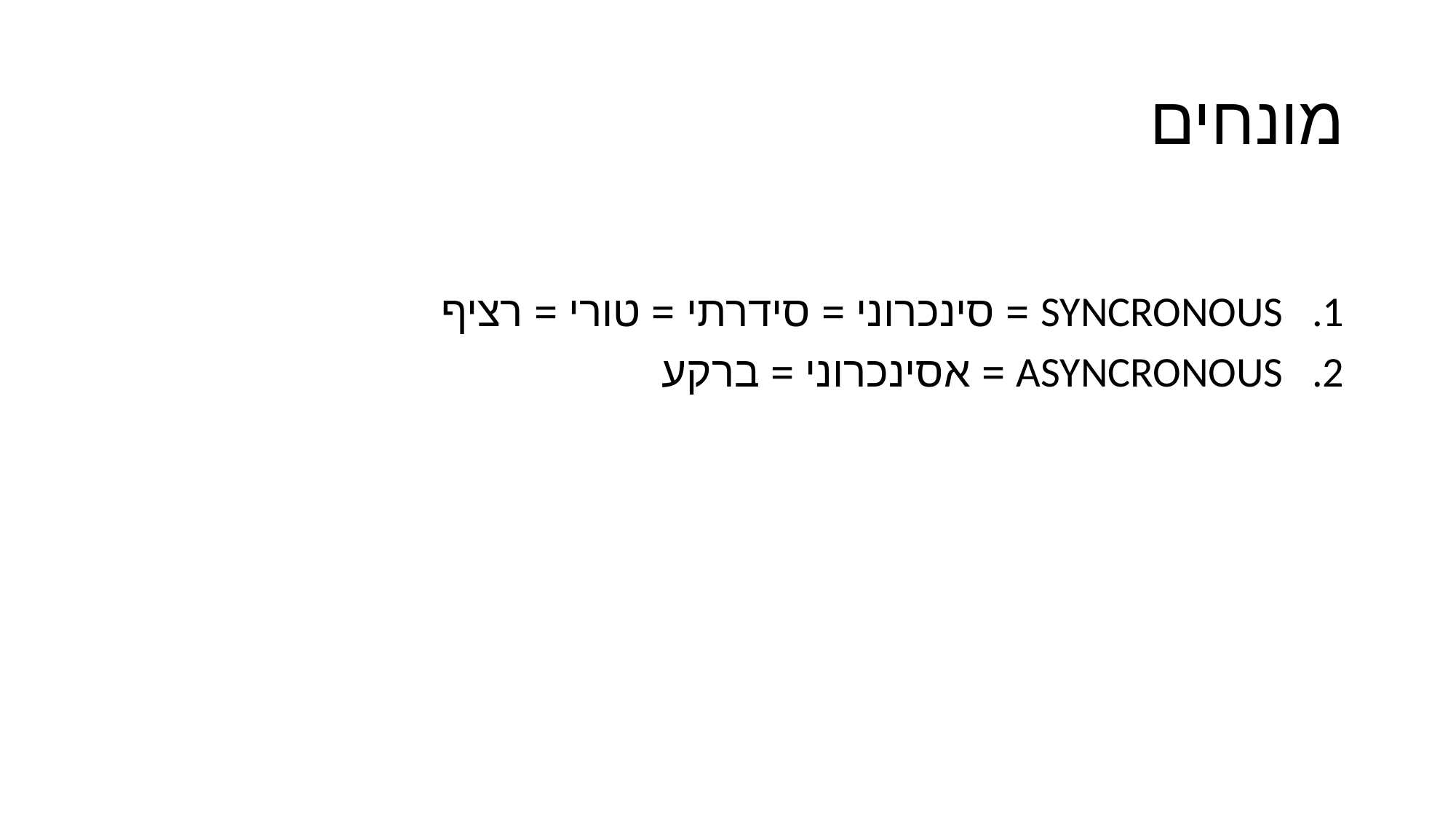

# מונחים

SYNCRONOUS = סינכרוני = סידרתי = טורי = רציף
ASYNCRONOUS = אסינכרוני = ברקע